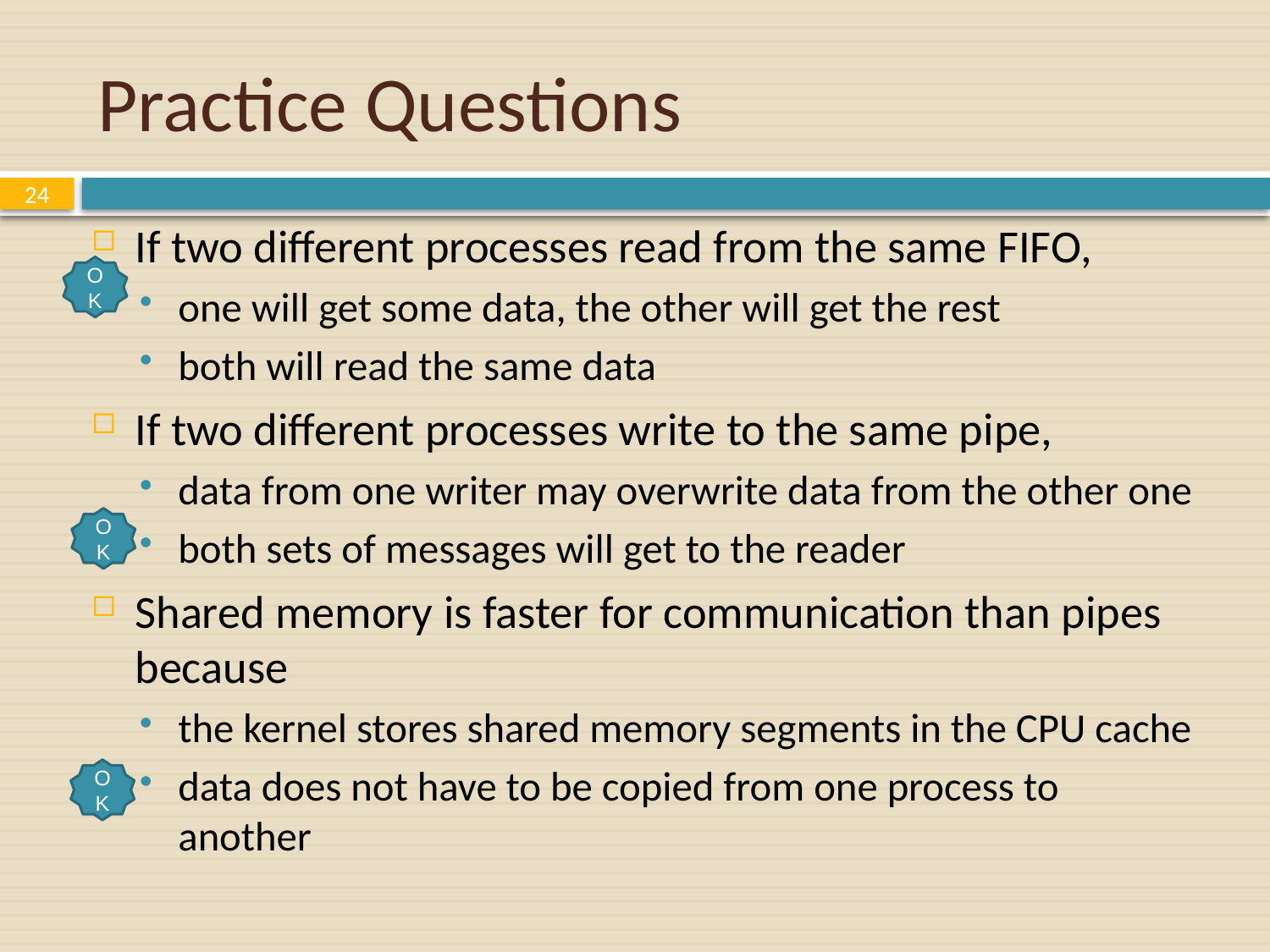

# Practice Questions
24
If two different processes read from the same FIFO,
one will get some data, the other will get the rest
both will read the same data
If two different processes write to the same pipe,
data from one writer may overwrite data from the other one
both sets of messages will get to the reader
Shared memory is faster for communication than pipes because
the kernel stores shared memory segments in the CPU cache
data does not have to be copied from one process to another
OK
OK
OK